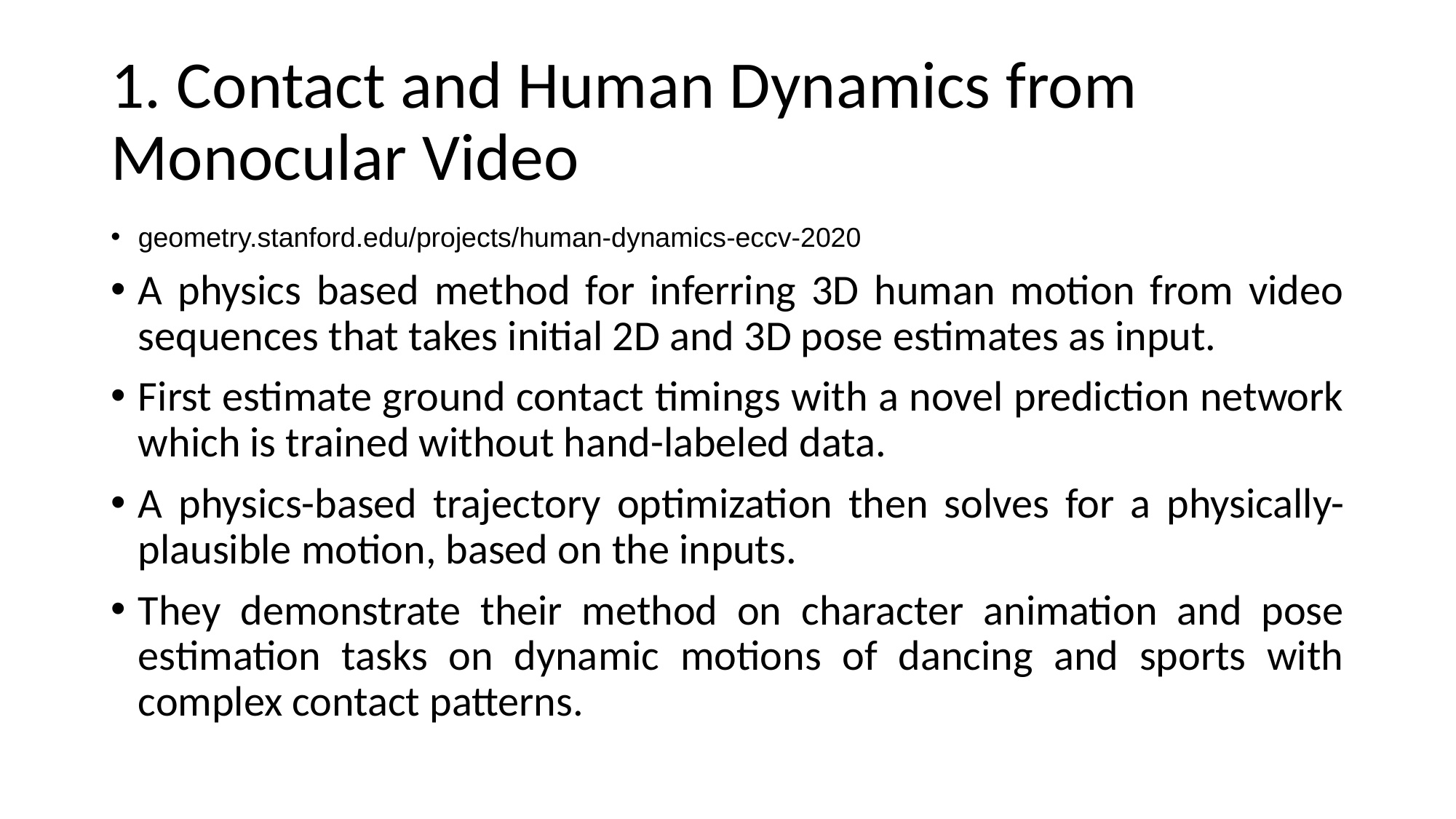

# 1. Contact and Human Dynamics from Monocular Video
geometry.stanford.edu/projects/human-dynamics-eccv-2020
A physics based method for inferring 3D human motion from video sequences that takes initial 2D and 3D pose estimates as input.
First estimate ground contact timings with a novel prediction network which is trained without hand-labeled data.
A physics-based trajectory optimization then solves for a physically-plausible motion, based on the inputs.
They demonstrate their method on character animation and pose estimation tasks on dynamic motions of dancing and sports with complex contact patterns.